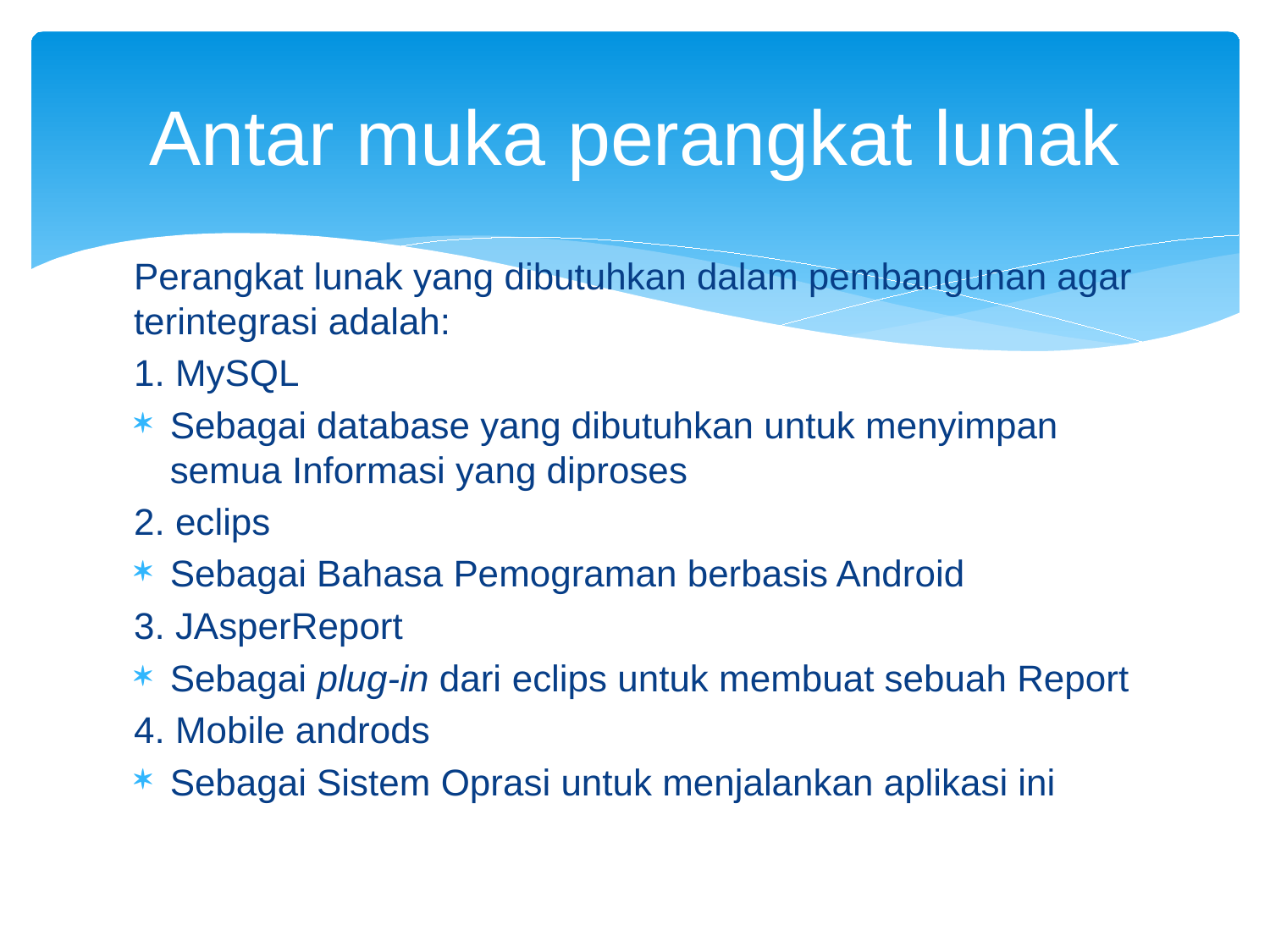

# Antar muka perangkat lunak
Perangkat lunak yang dibutuhkan dalam pembangunan agar terintegrasi adalah:
1. MySQL
Sebagai database yang dibutuhkan untuk menyimpan semua Informasi yang diproses
2. eclips
Sebagai Bahasa Pemograman berbasis Android
3. JAsperReport
Sebagai plug-in dari eclips untuk membuat sebuah Report
4. Mobile androds
Sebagai Sistem Oprasi untuk menjalankan aplikasi ini